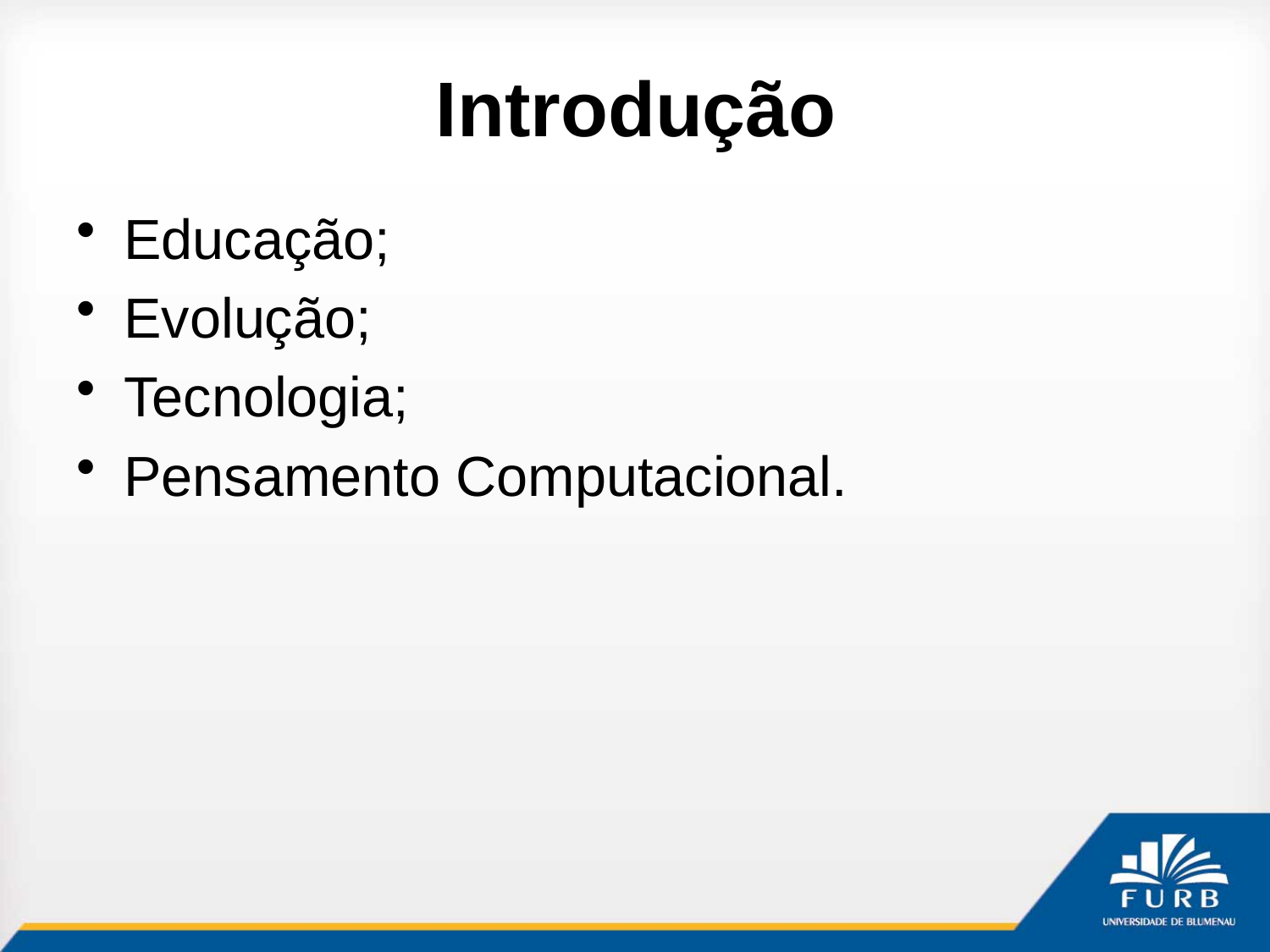

# Introdução
Educação;
Evolução;
Tecnologia;
Pensamento Computacional.